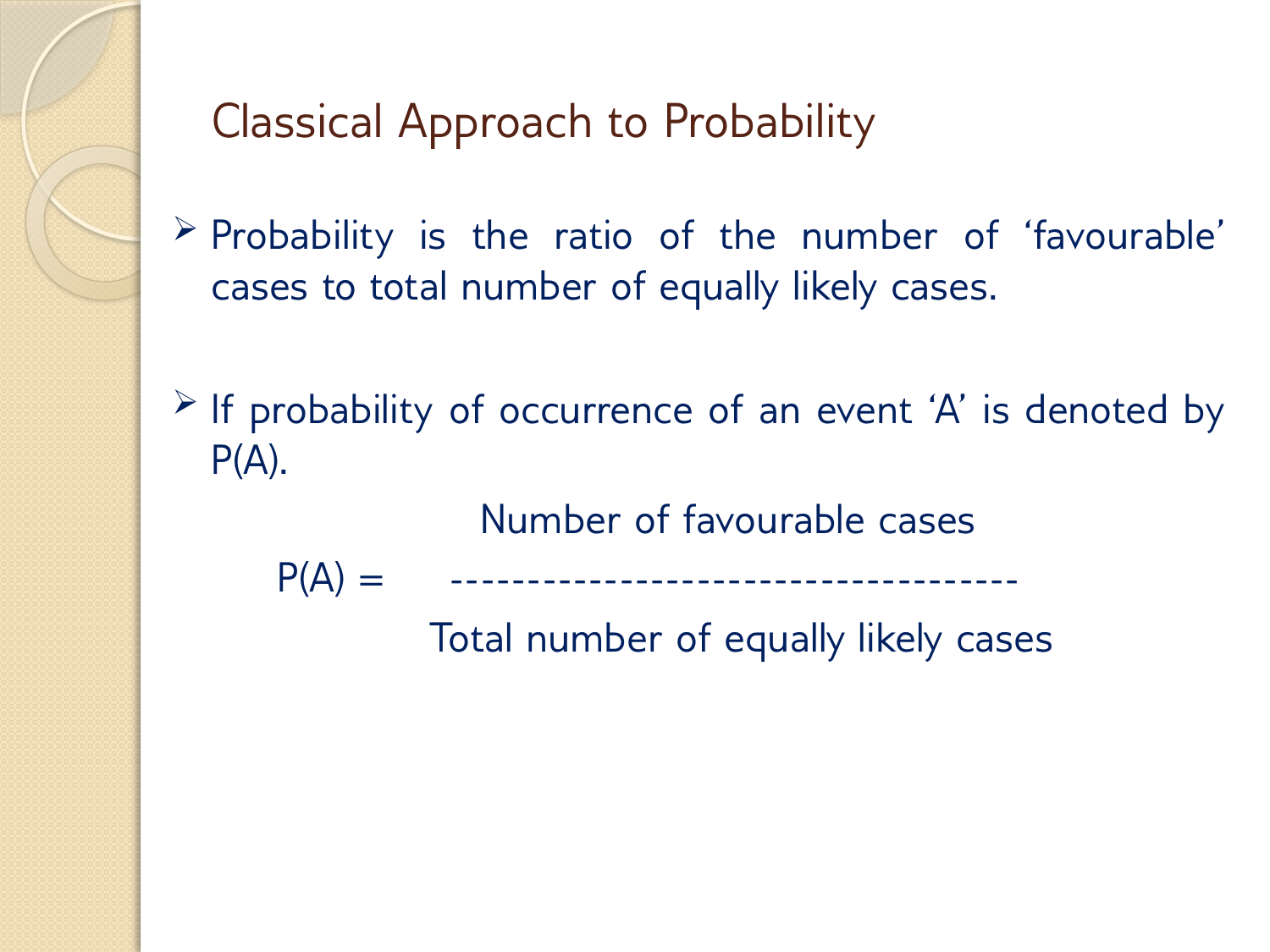

# Classical Approach to Probability
Probability is the ratio of the number of ‘favourable’ cases to total number of equally likely cases.

If probability of occurrence of an event ‘A’ is denoted by P(A).
                  Number of favourable cases
  P(A) =     -------------------------------------
              Total number of equally likely cases